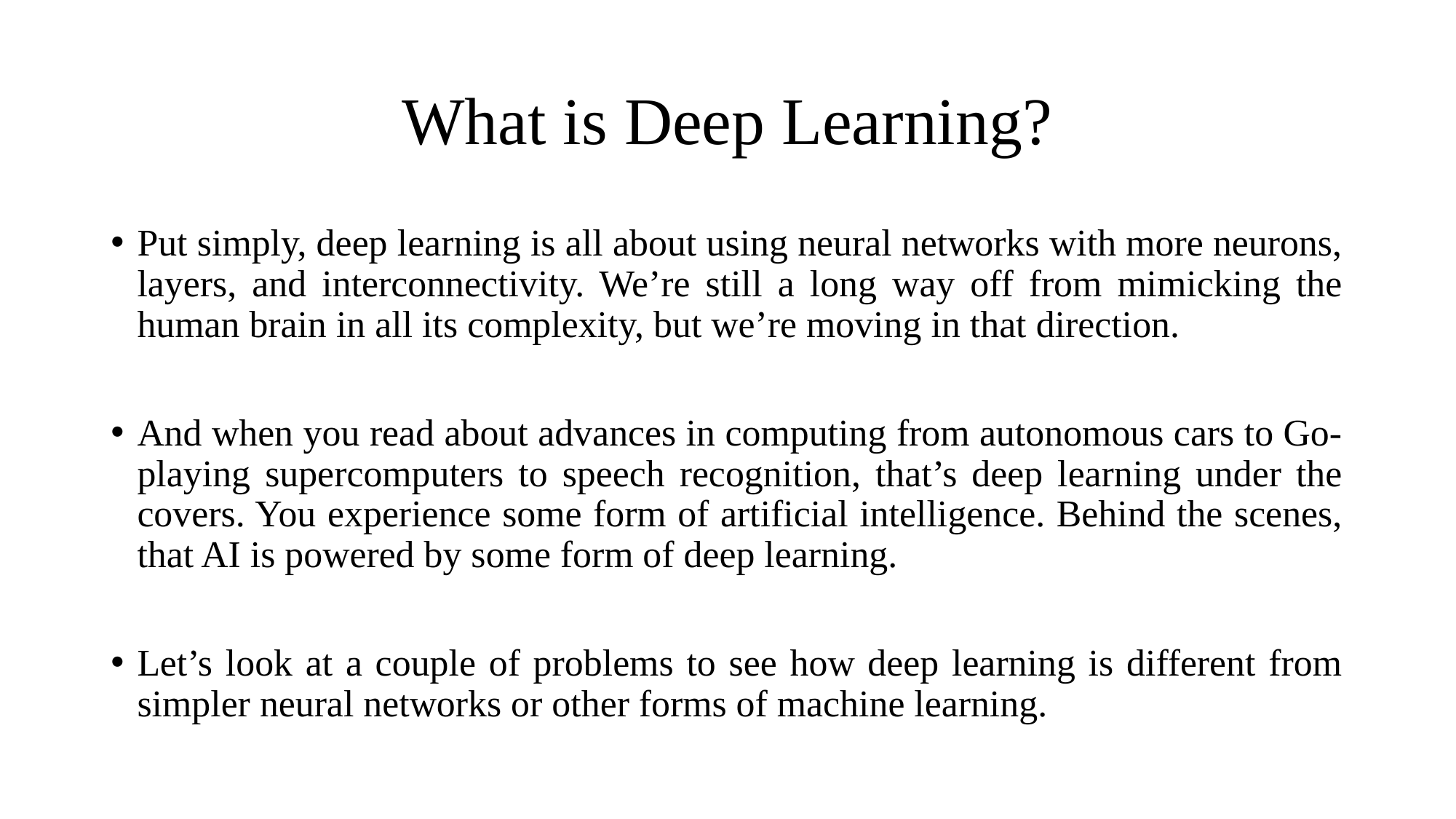

# What is Deep Learning?
Put simply, deep learning is all about using neural networks with more neurons, layers, and interconnectivity. We’re still a long way off from mimicking the human brain in all its complexity, but we’re moving in that direction.

And when you read about advances in computing from autonomous cars to Go-playing supercomputers to speech recognition, that’s deep learning under the covers. You experience some form of artificial intelligence. Behind the scenes, that AI is powered by some form of deep learning.

Let’s look at a couple of problems to see how deep learning is different from simpler neural networks or other forms of machine learning.